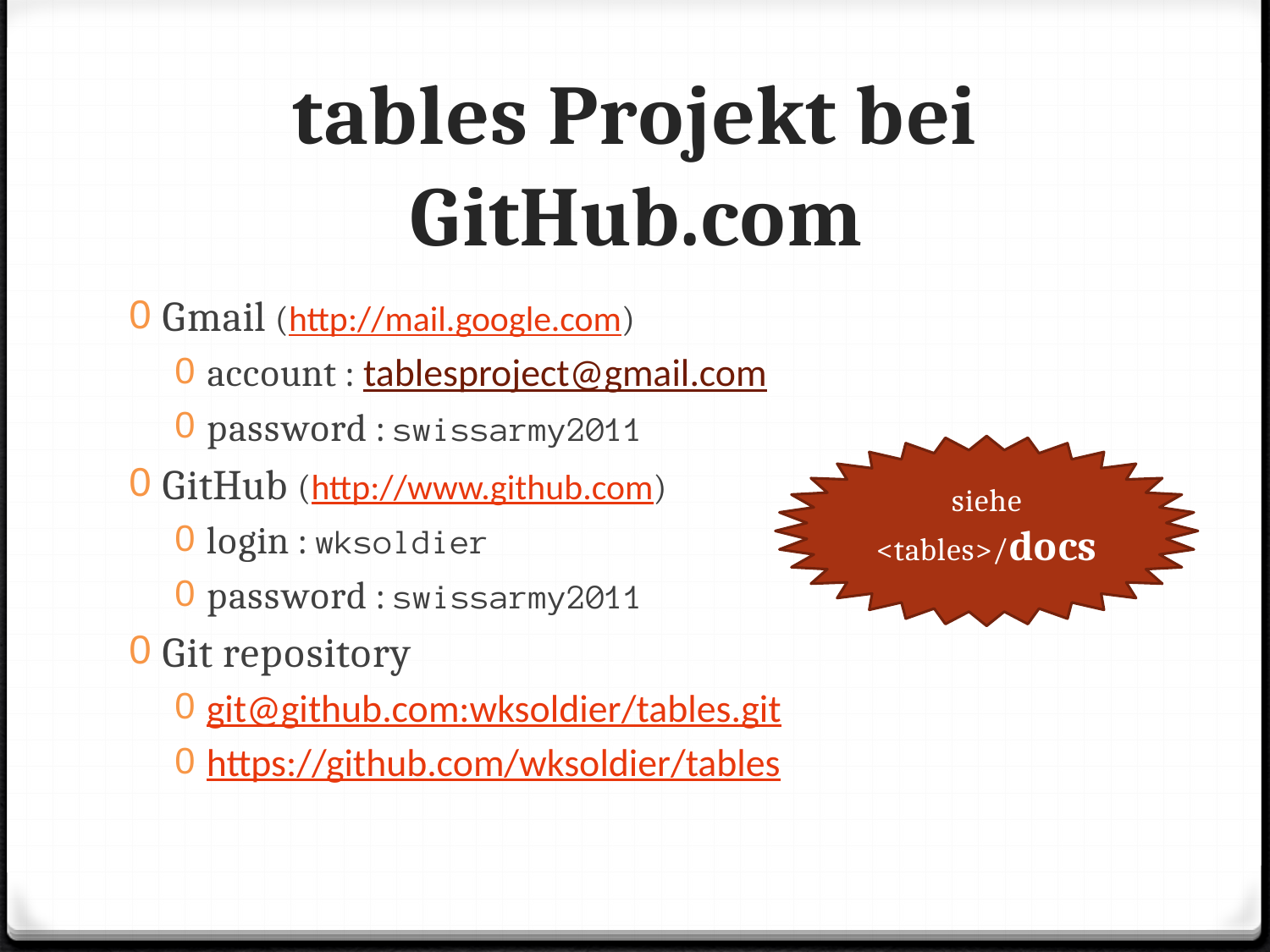

# tables Projekt bei GitHub.com
Gmail (http://mail.google.com)
account : tablesproject@gmail.com
password : swissarmy2011
GitHub (http://www.github.com)
login : wksoldier
password : swissarmy2011
Git repository
git@github.com:wksoldier/tables.git
https://github.com/wksoldier/tables

siehe
<tables>/docs